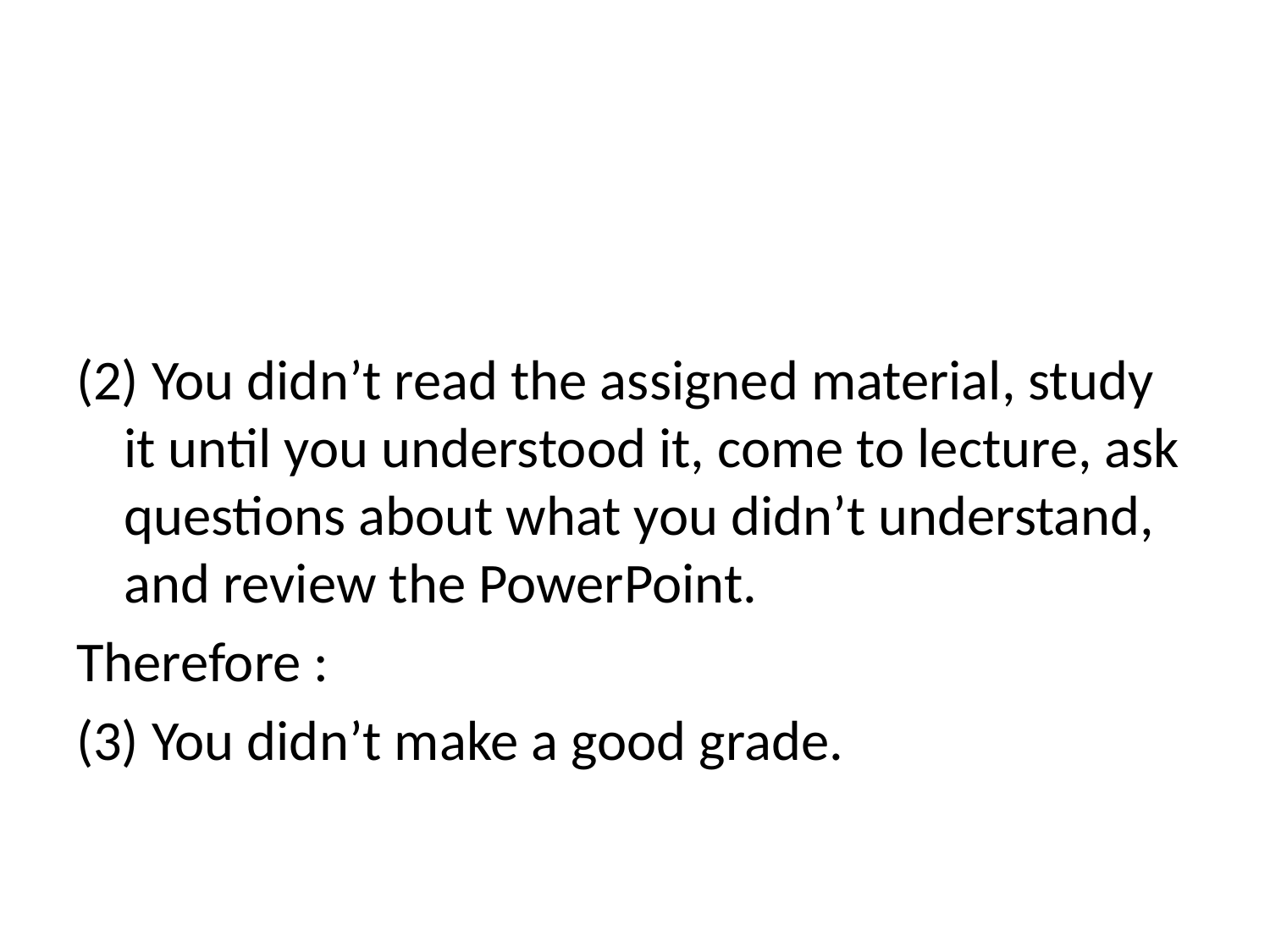

(2) You didn’t read the assigned material, study it until you understood it, come to lecture, ask questions about what you didn’t understand, and review the PowerPoint.
Therefore :
(3) You didn’t make a good grade.
#